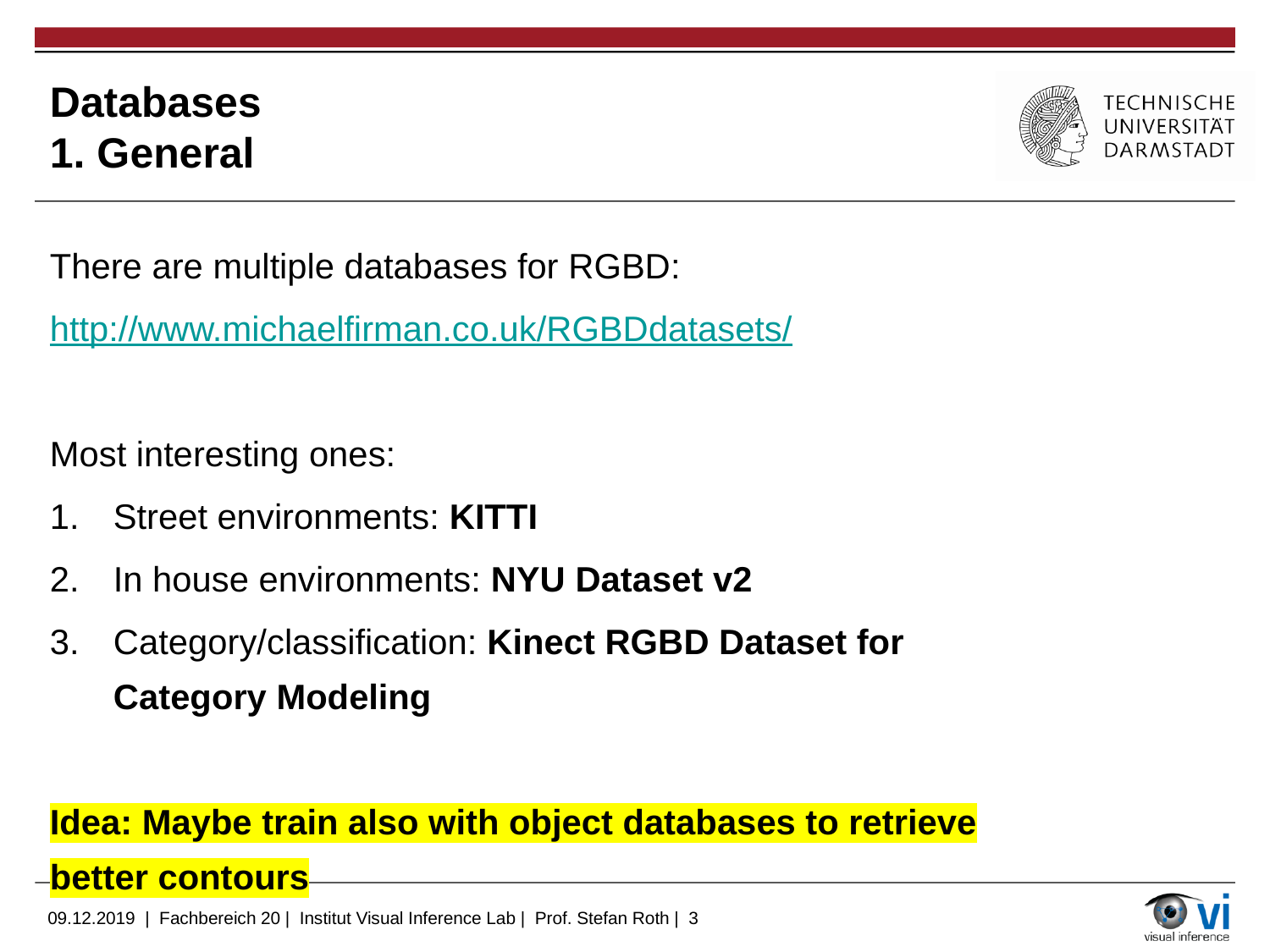

# Databases 1. General
There are multiple databases for RGBD:
http://www.michaelfirman.co.uk/RGBDdatasets/

Most interesting ones:
Street environments: KITTI
In house environments: NYU Dataset v2
Category/classification: Kinect RGBD Dataset for Category Modeling

Idea: Maybe train also with object databases to retrieve better contours